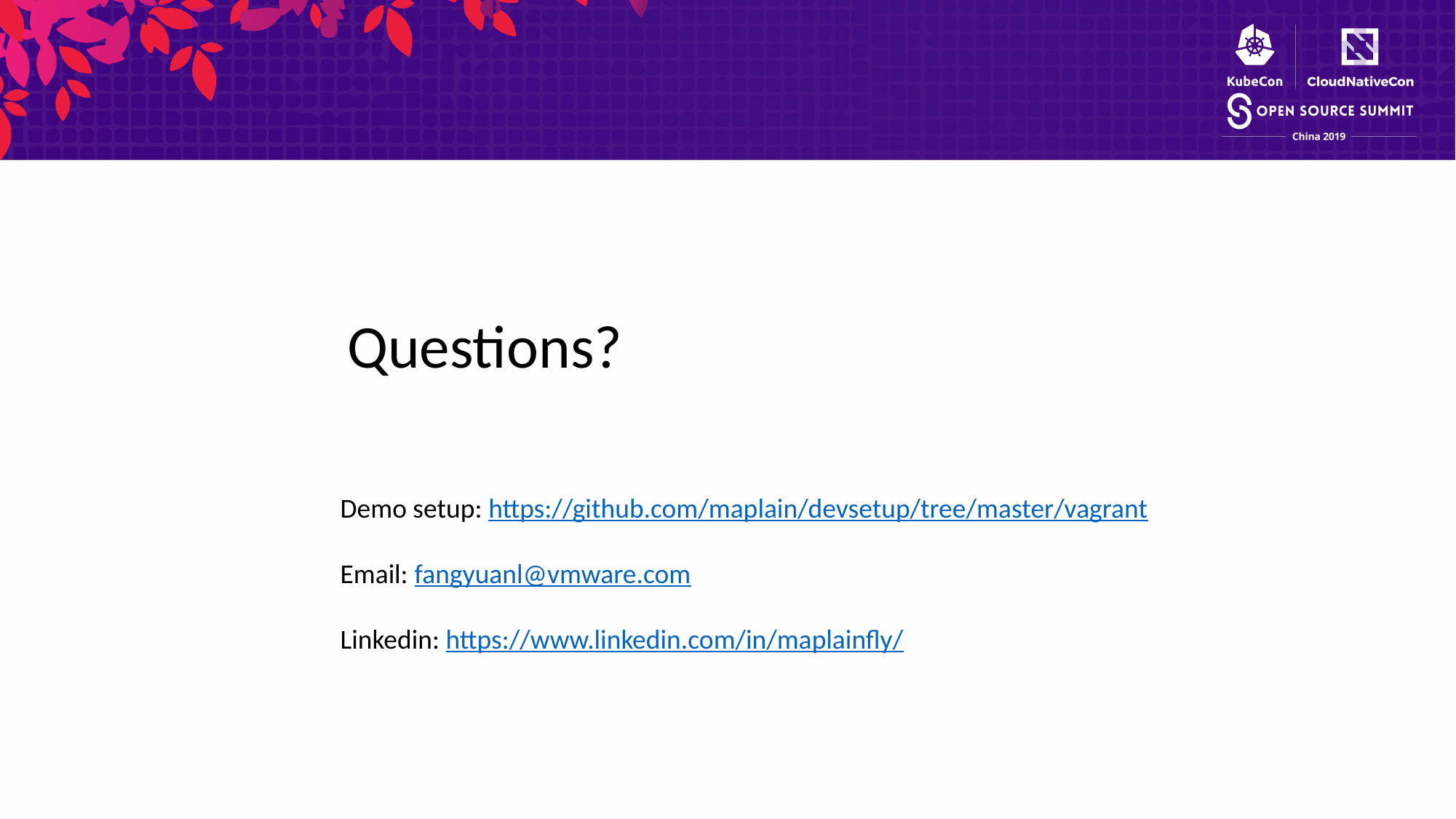

Questions?
Demo setup: https://github.com/maplain/devsetup/tree/master/vagrant

Email: fangyuanl@vmware.com

Linkedin: https://www.linkedin.com/in/maplainfly/